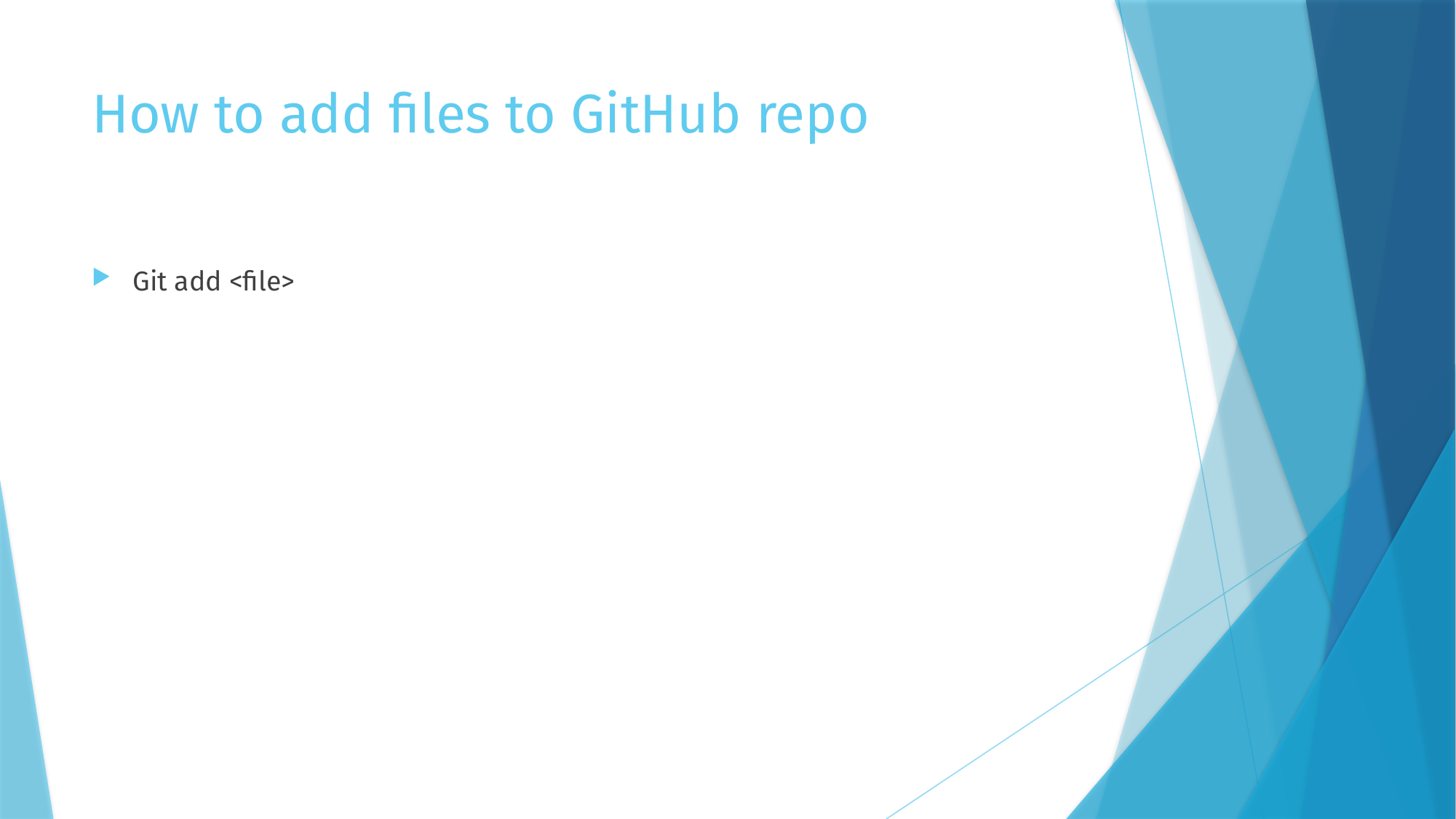

# How to add files to GitHub repo
Git add <file>